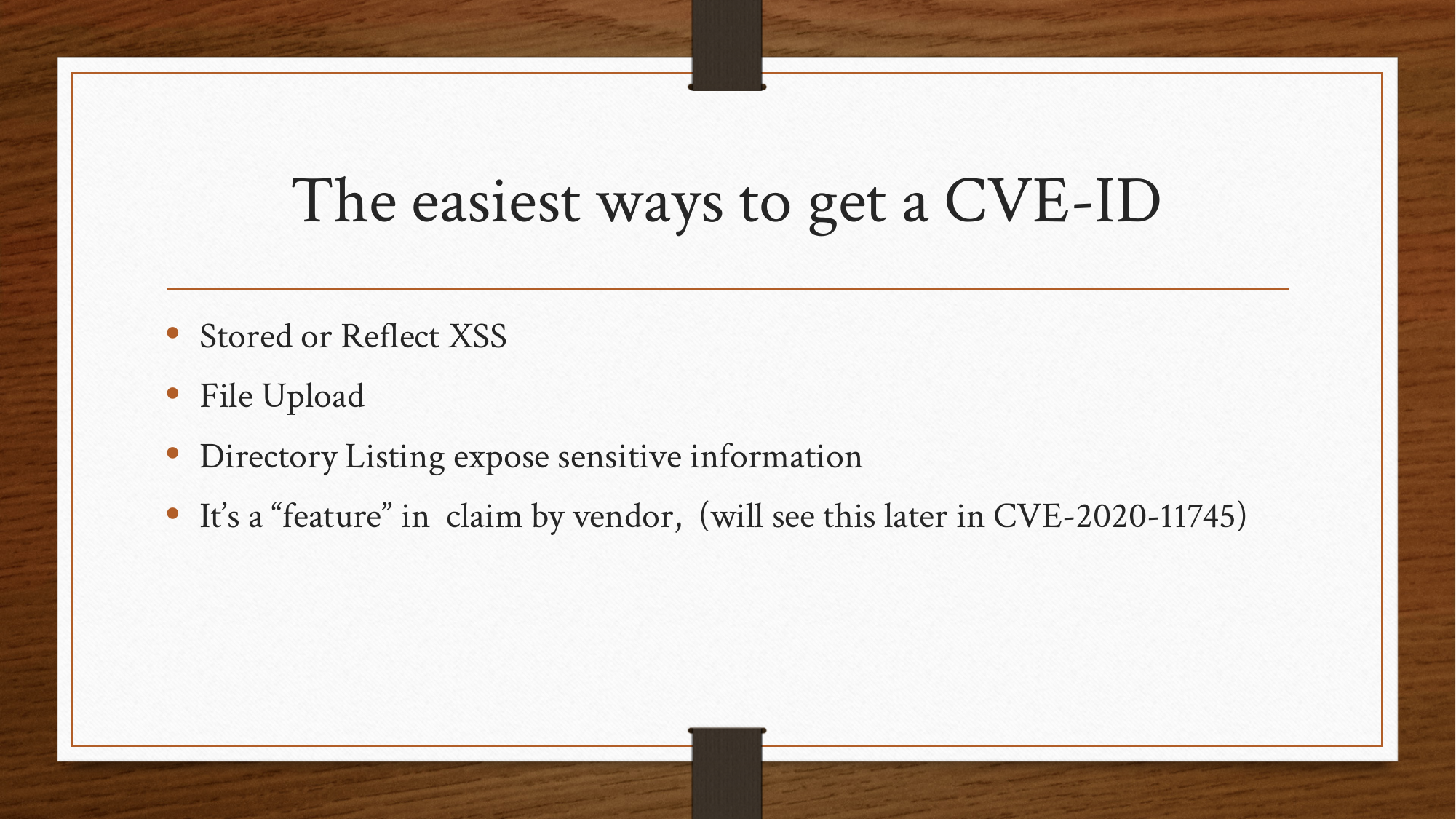

# The easiest ways to get a CVE-ID
Stored or Reflect XSS
File Upload
Directory Listing expose sensitive information
It’s a “feature” in  claim by vendor,  (will see this later in CVE-2020-11745)